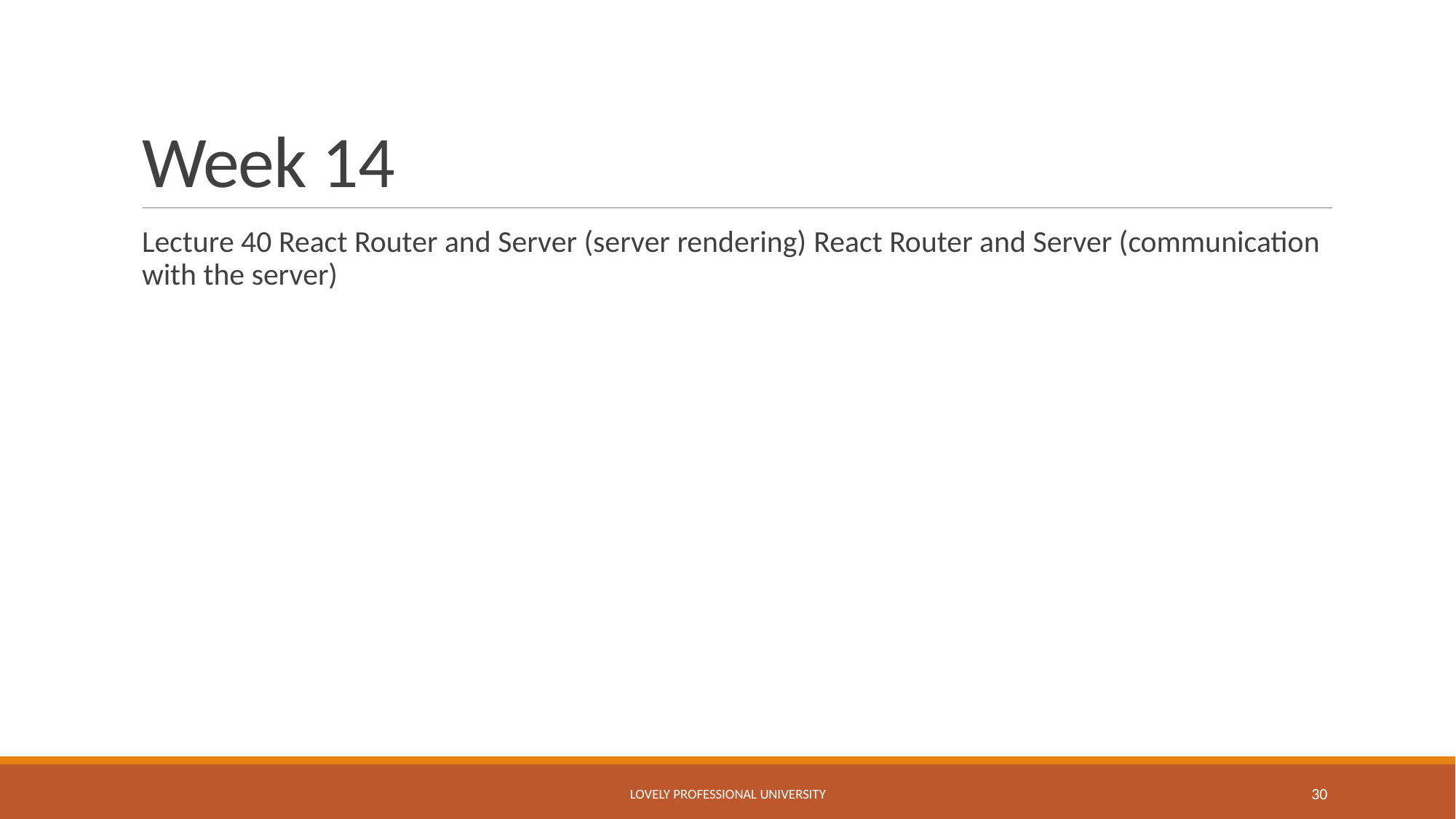

# Week 14
Lecture 40 React Router and Server (server rendering) React Router and Server (communication with the server)
Lovely Professional University
30